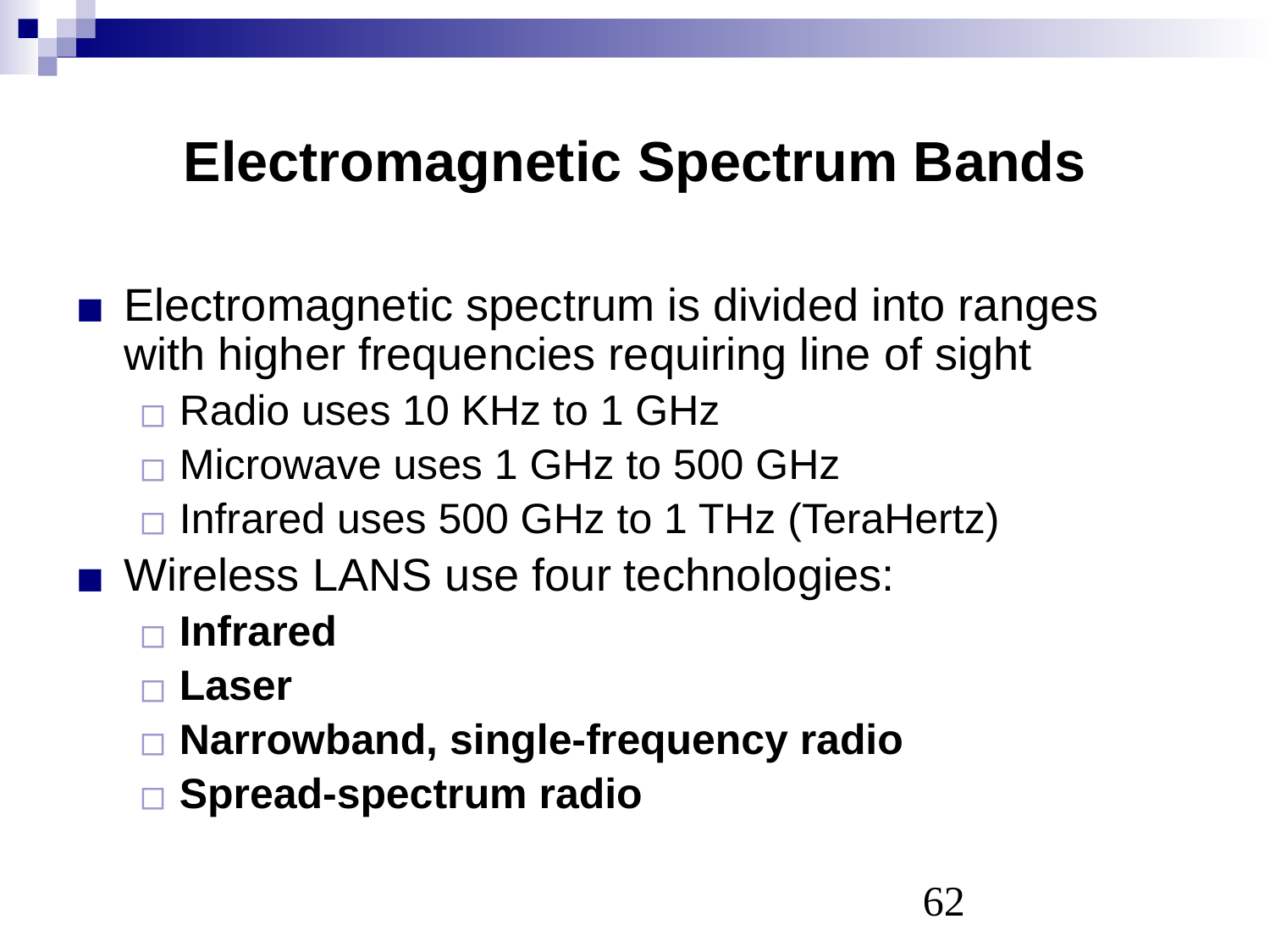

# Electromagnetic Spectrum Bands
Electromagnetic spectrum is divided into ranges with higher frequencies requiring line of sight
Radio uses 10 KHz to 1 GHz
Microwave uses 1 GHz to 500 GHz
Infrared uses 500 GHz to 1 THz (TeraHertz)
Wireless LANS use four technologies:
Infrared
Laser
Narrowband, single-frequency radio
Spread-spectrum radio
62